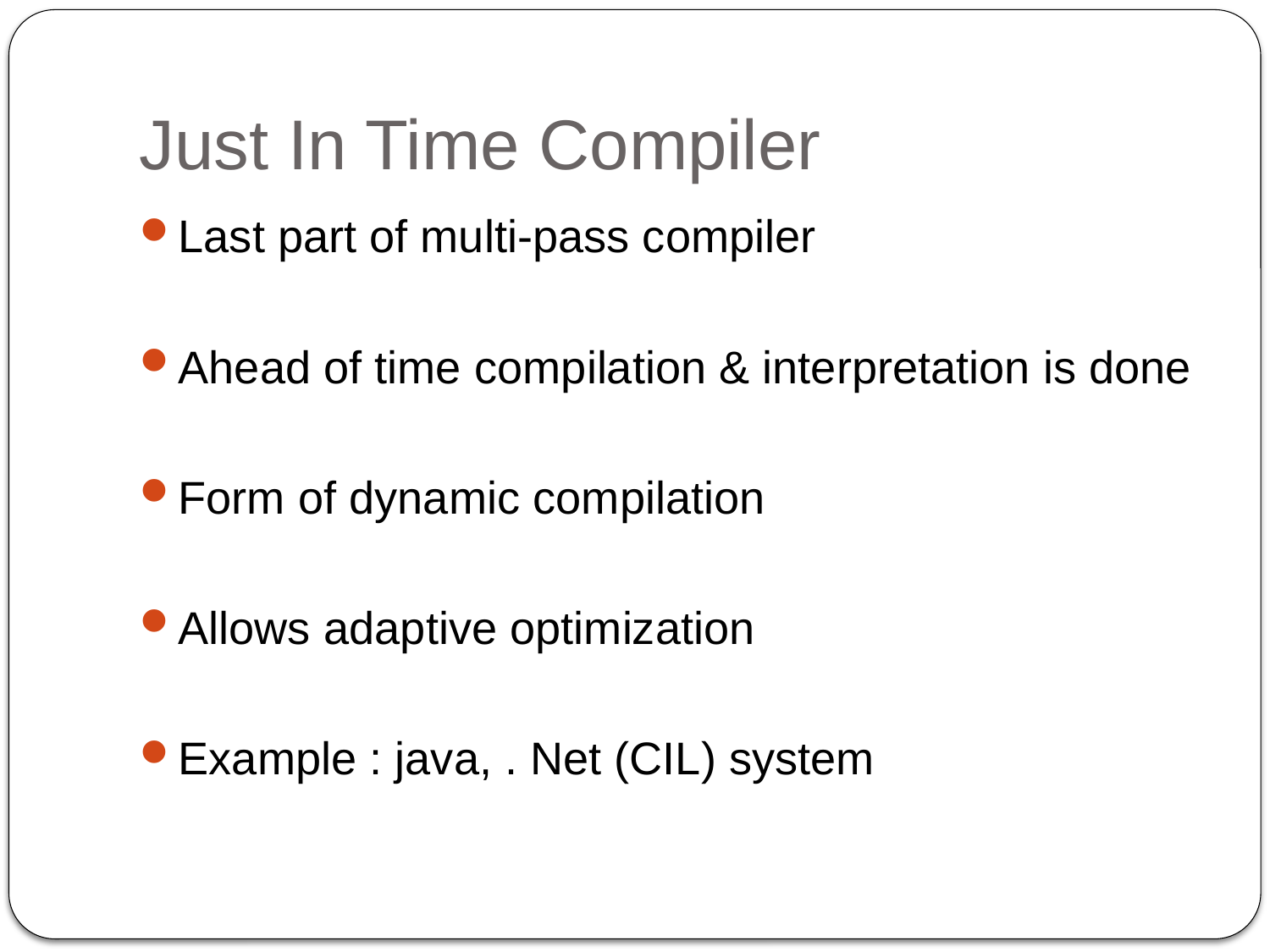

# Just In Time Compiler
Last part of multi-pass compiler

Ahead of time compilation & interpretation is done

Form of dynamic compilation

Allows adaptive optimization

Example : java, . Net (CIL) system